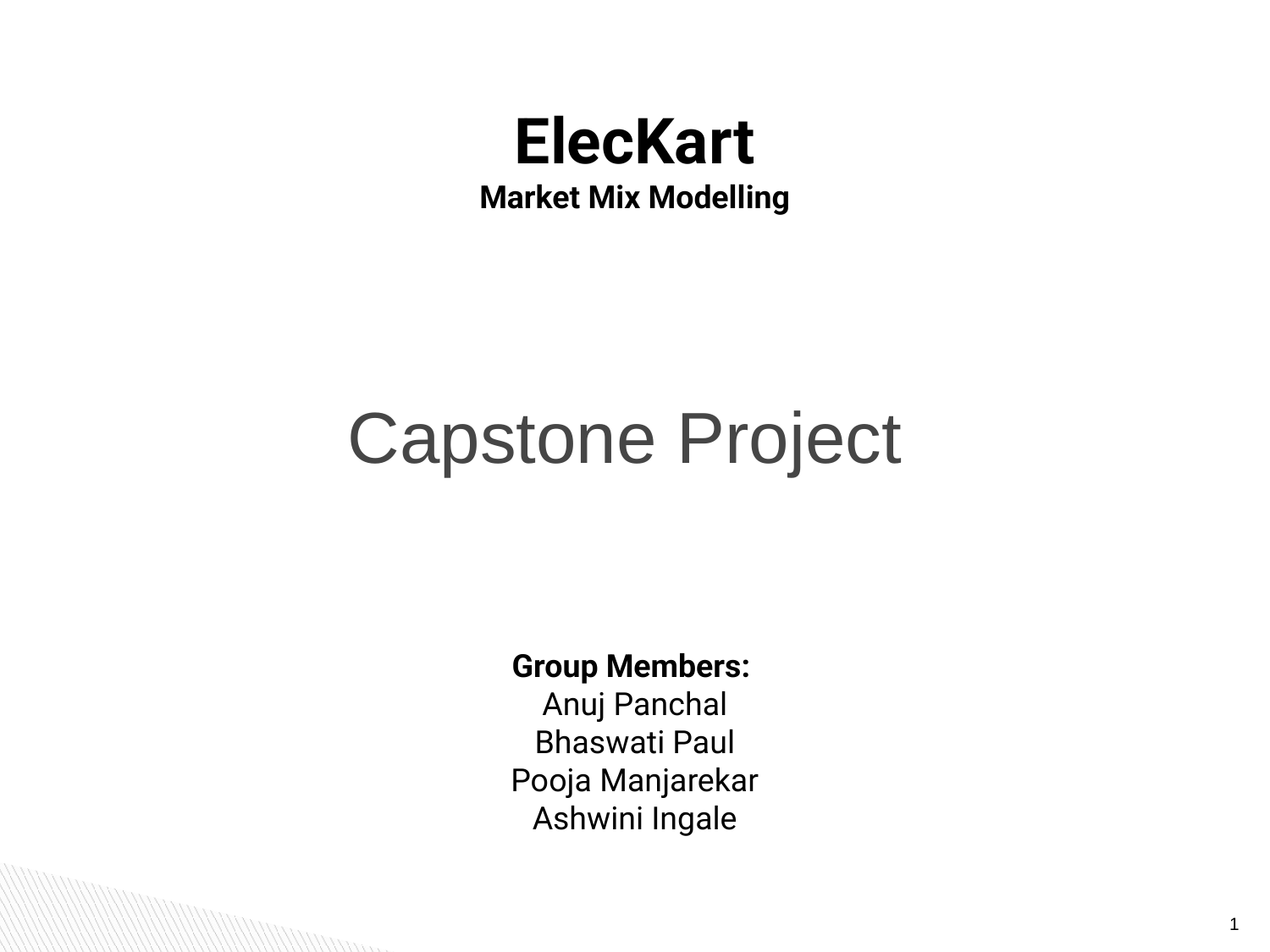

ElecKart
Market Mix Modelling

# Capstone Project
Group Members:
Anuj Panchal
Bhaswati Paul
Pooja Manjarekar
Ashwini Ingale
1